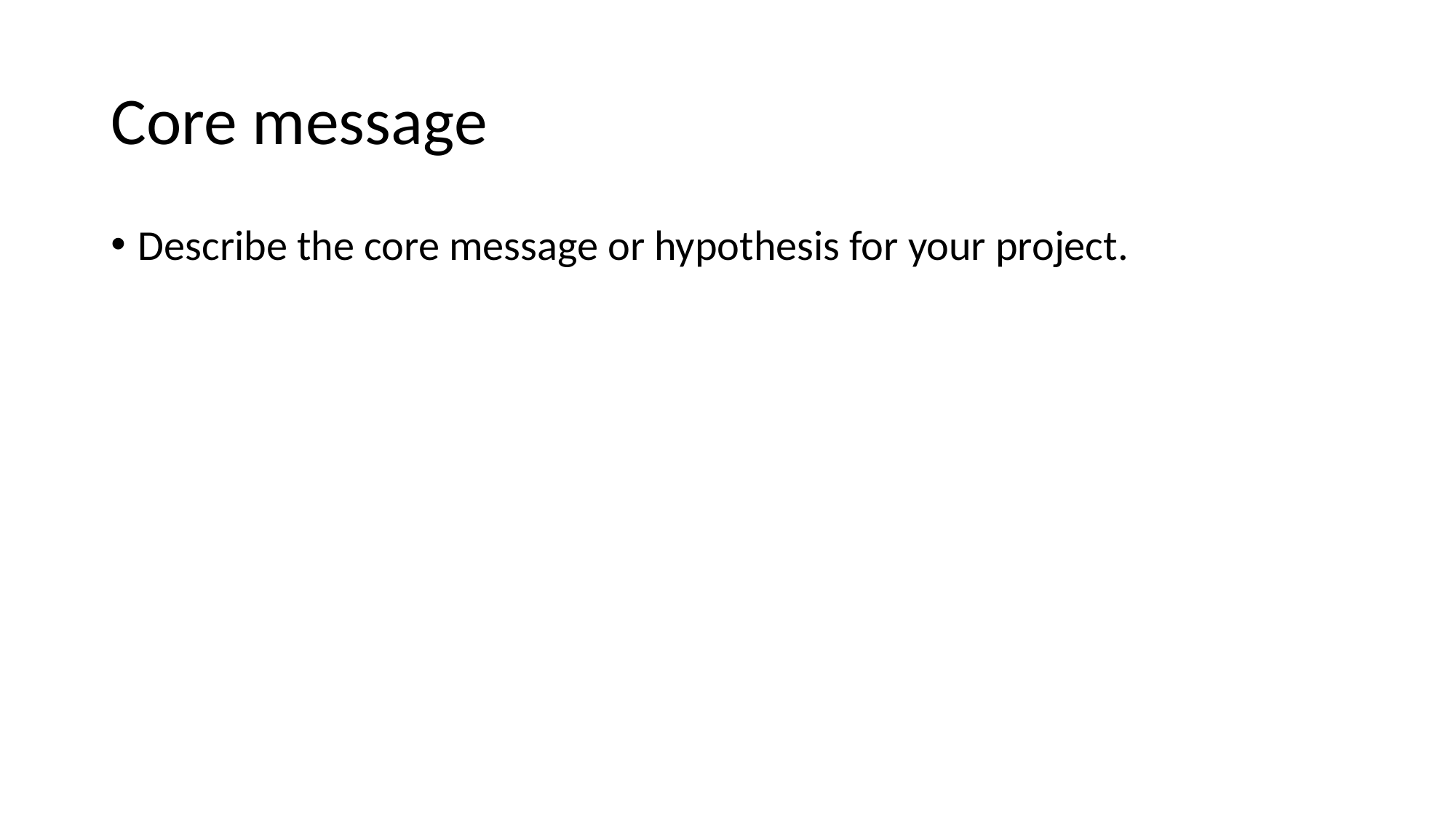

# Core message
Describe the core message or hypothesis for your project.